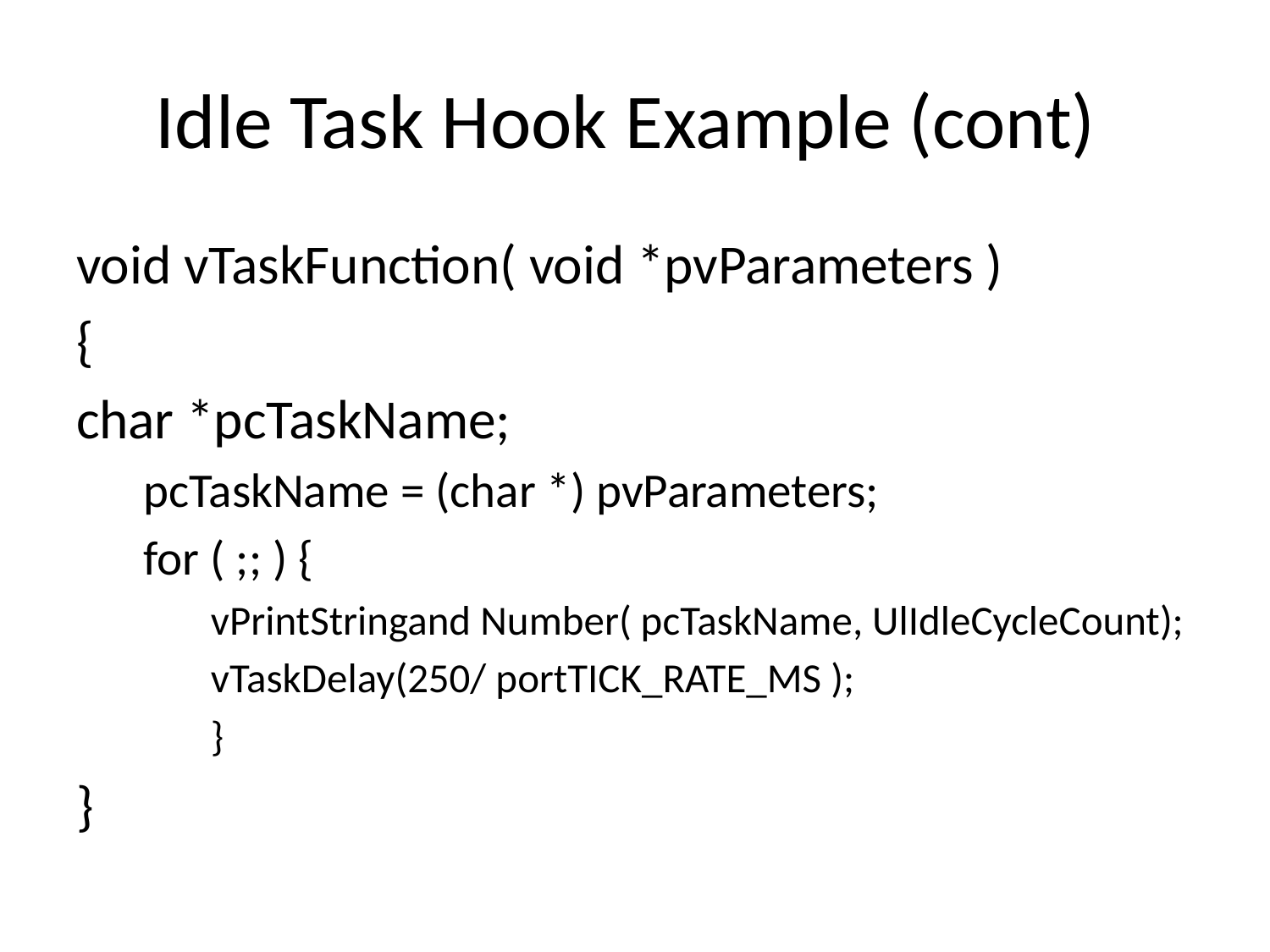

# Idle Task Hook Example (cont)
void vTaskFunction( void *pvParameters )
{
char *pcTaskName;
pcTaskName = (char *) pvParameters;
for ( ;; ) {
vPrintStringand Number( pcTaskName, UlIdleCycleCount);
vTaskDelay(250/ portTICK_RATE_MS );
}
}